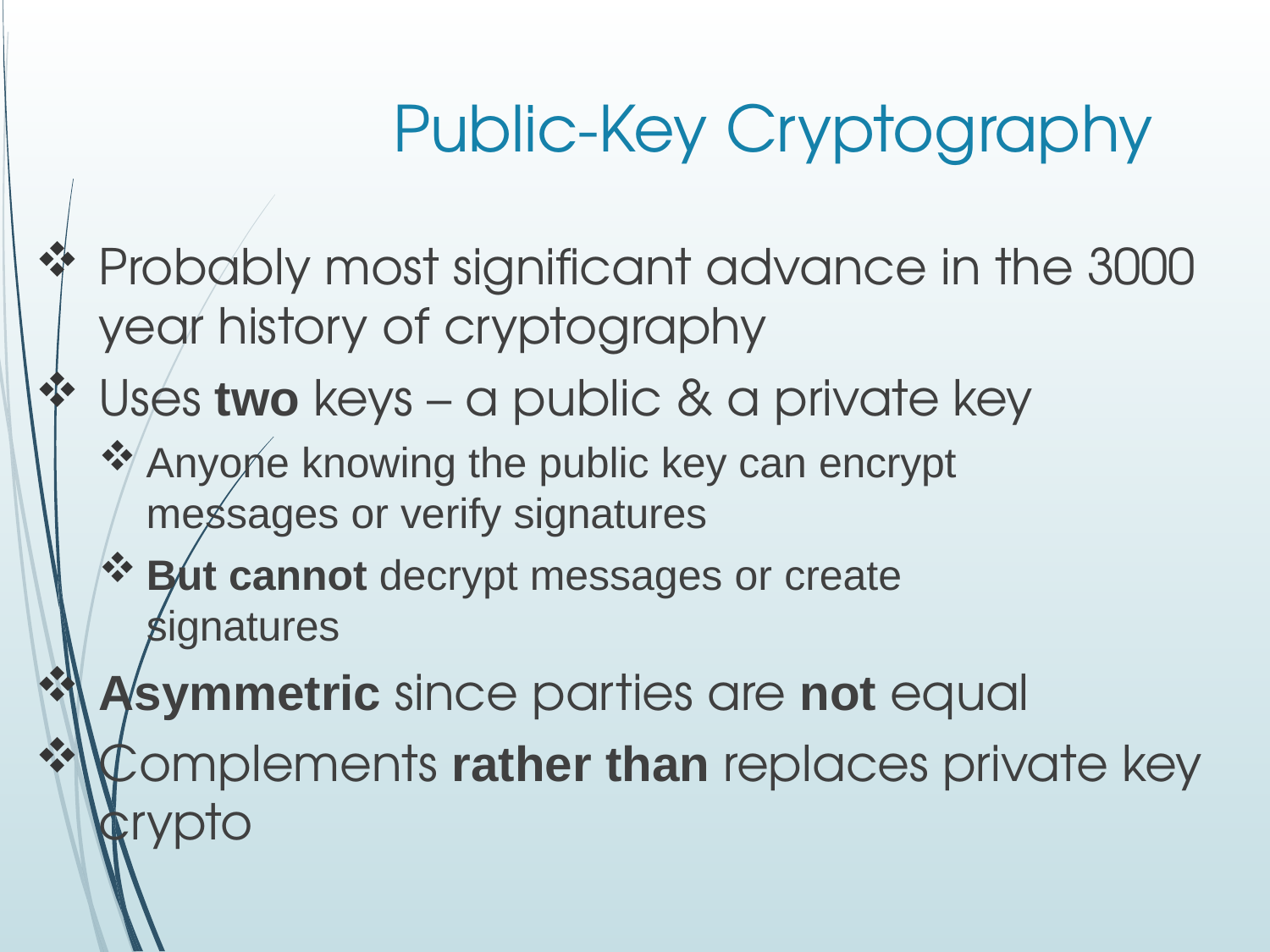

# Public-Key Cryptography
Probably most significant advance in the 3000 year history of cryptography
Uses two keys – a public & a private key
Anyone knowing the public key can encrypt 	messages or verify signatures
But cannot decrypt messages or create signatures
Asymmetric since parties are not equal
Complements rather than replaces private key crypto